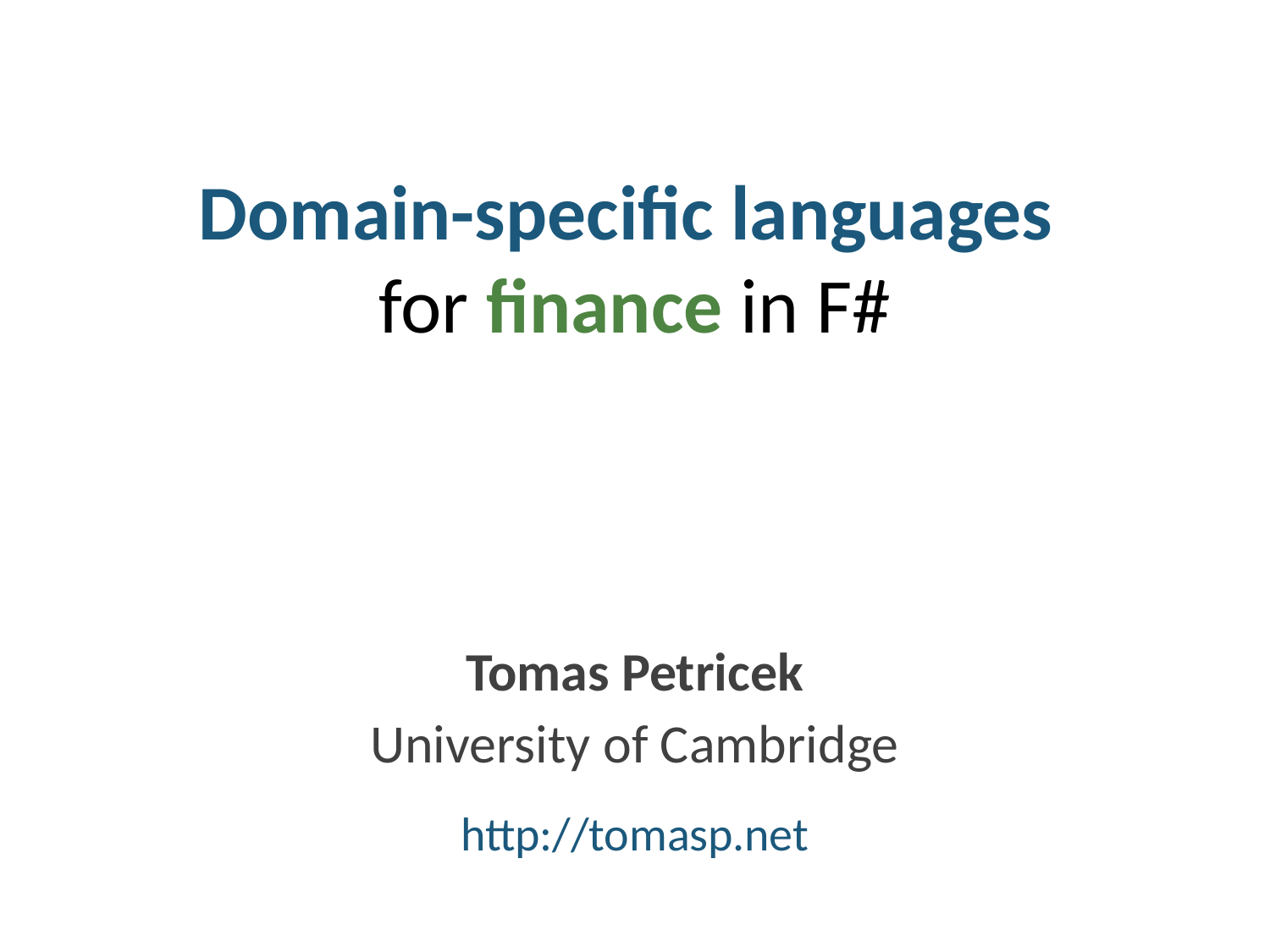

# Domain-specific languages for finance in F#
Tomas Petricek
University of Cambridge
http://tomasp.net